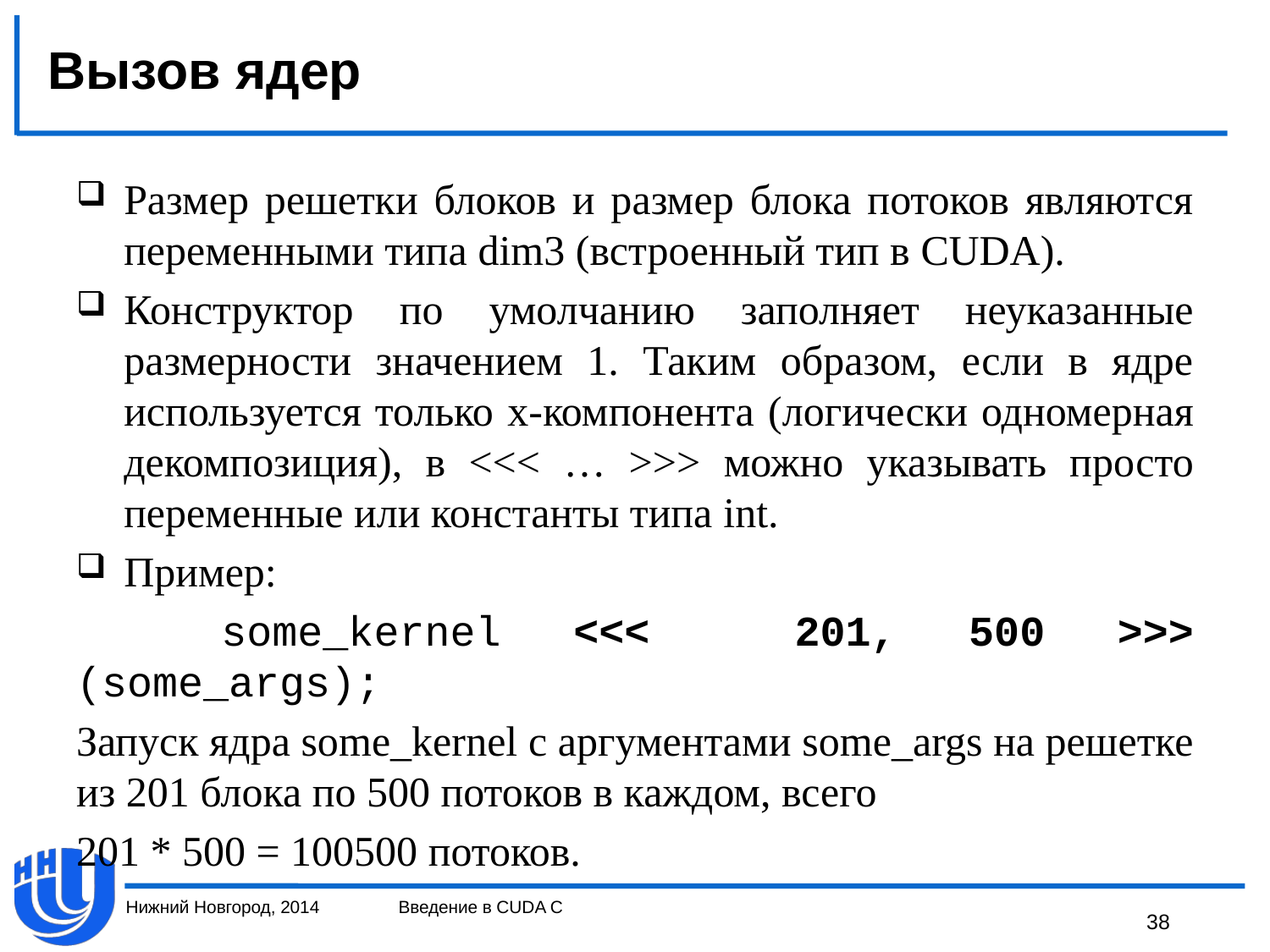

# Вызов ядер
Размер решетки блоков и размер блока потоков являются переменными типа dim3 (встроенный тип в CUDA).
Конструктор по умолчанию заполняет неуказанные размерности значением 1. Таким образом, если в ядре используется только x-компонента (логически одномерная декомпозиция), в <<< … >>> можно указывать просто переменные или константы типа int.
Пример:
  some_kernel <<<  201, 500 >>> (some_args);
Запуск ядра some_kernel с аргументами some_args на решетке из 201 блока по 500 потоков в каждом, всего
201 * 500 = 100500 потоков.
Нижний Новгород, 2014
Введение в CUDA C
38